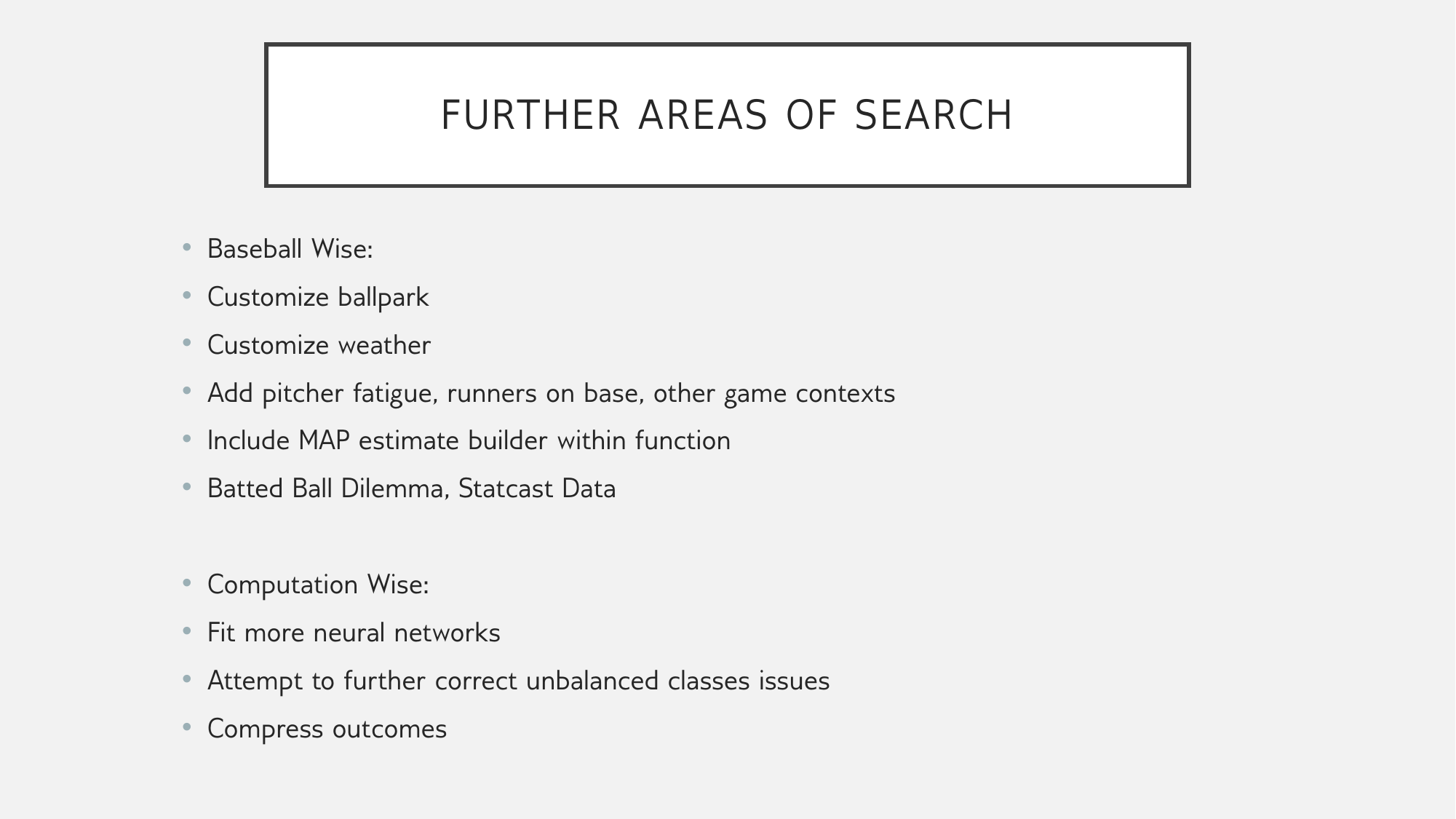

# Further Areas of Search
Baseball Wise:
Customize ballpark
Customize weather
Add pitcher fatigue, runners on base, other game contexts
Include MAP estimate builder within function
Batted Ball Dilemma, Statcast Data

Computation Wise:
Fit more neural networks
Attempt to further correct unbalanced classes issues
Compress outcomes